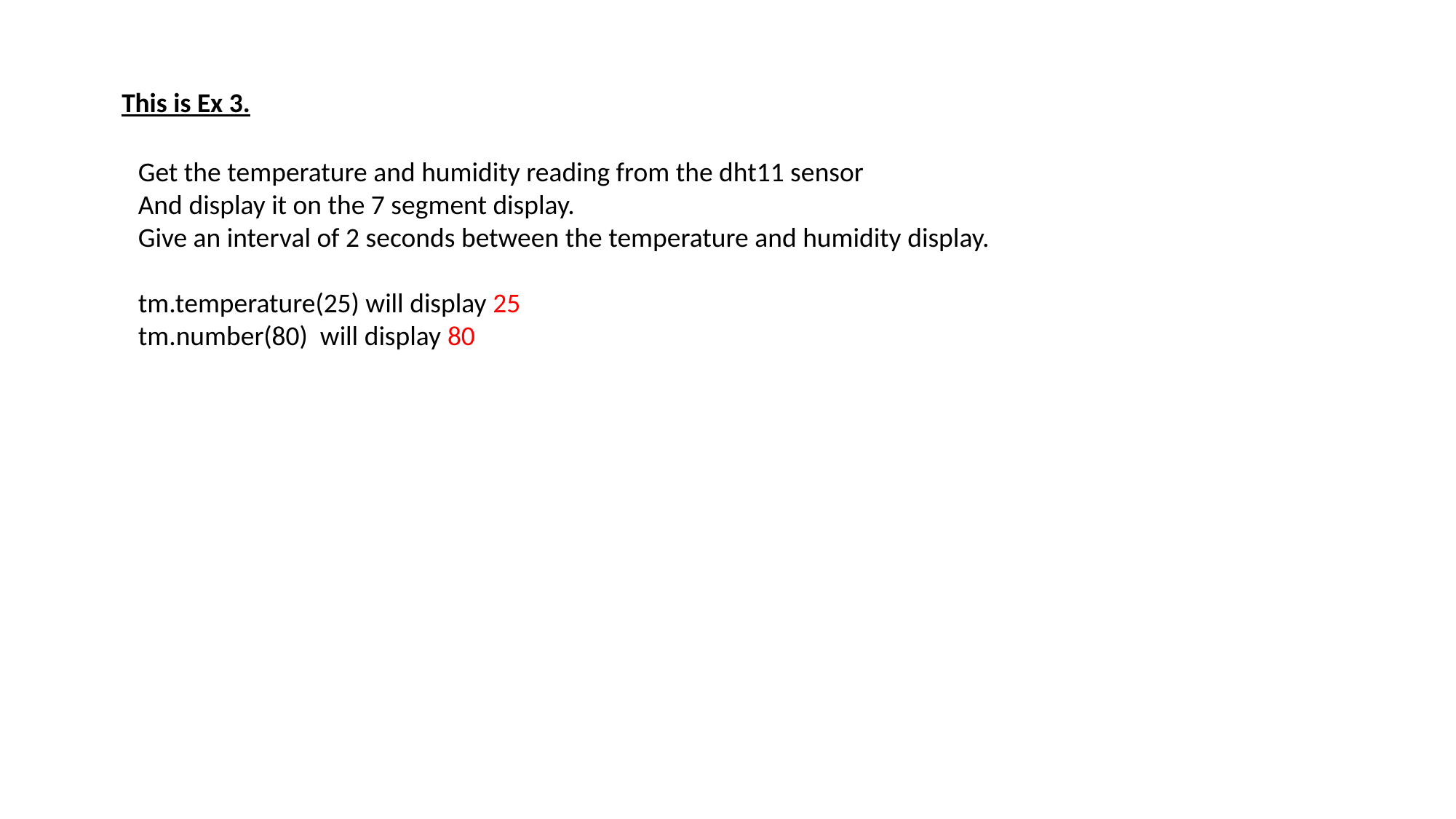

This is Ex 3.
Get the temperature and humidity reading from the dht11 sensor
And display it on the 7 segment display.
Give an interval of 2 seconds between the temperature and humidity display.

tm.temperature(25) will display 25
tm.number(80)  will display 80